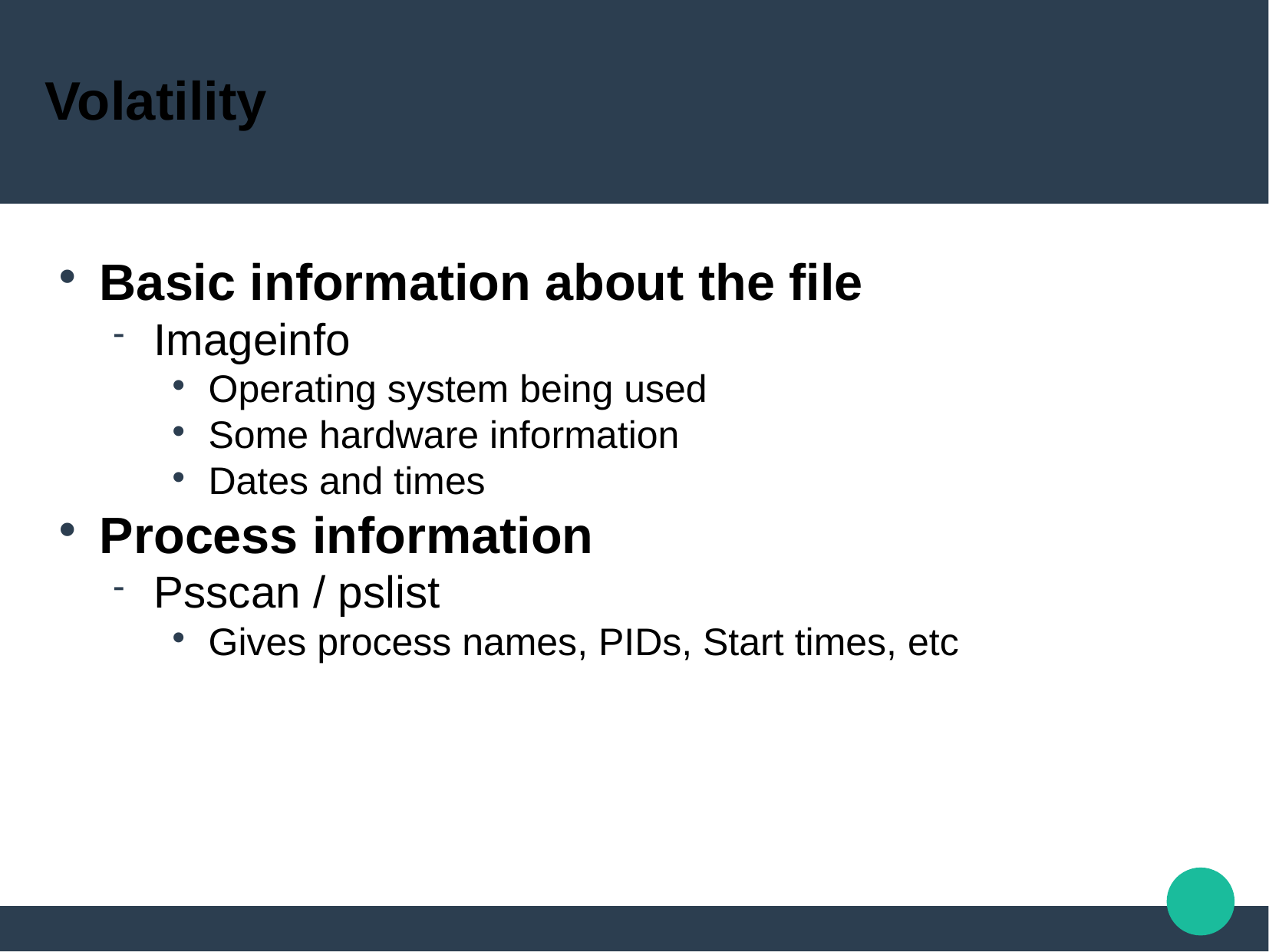

Volatility
Basic information about the file
Imageinfo
Operating system being used
Some hardware information
Dates and times
Process information
Psscan / pslist
Gives process names, PIDs, Start times, etc